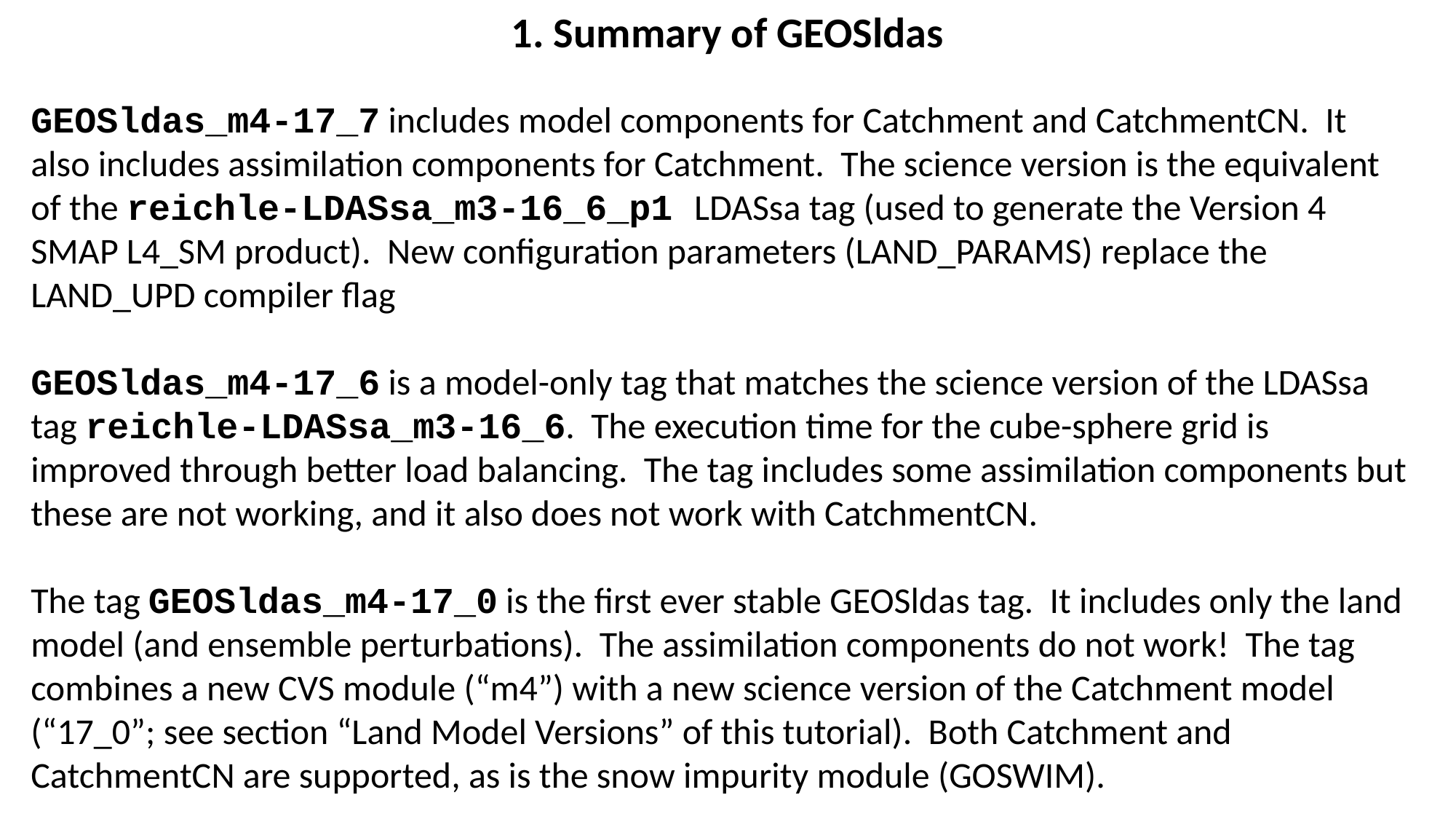

1. Summary of GEOSldas
GEOSldas_m4-17_7 includes model components for Catchment and CatchmentCN.  It also includes assimilation components for Catchment.  The science version is the equivalent of the reichle-LDASsa_m3-16_6_p1 LDASsa tag (used to generate the Version 4 SMAP L4_SM product).  New configuration parameters (LAND_PARAMS) replace the LAND_UPD compiler flag

GEOSldas_m4-17_6 is a model-only tag that matches the science version of the LDASsa tag reichle-LDASsa_m3-16_6.  The execution time for the cube-sphere grid is improved through better load balancing.  The tag includes some assimilation components but these are not working, and it also does not work with CatchmentCN.

The tag GEOSldas_m4-17_0 is the first ever stable GEOSldas tag.  It includes only the land model (and ensemble perturbations).  The assimilation components do not work!  The tag combines a new CVS module (“m4”) with a new science version of the Catchment model (“17_0”; see section “Land Model Versions” of this tutorial).  Both Catchment and CatchmentCN are supported, as is the snow impurity module (GOSWIM).